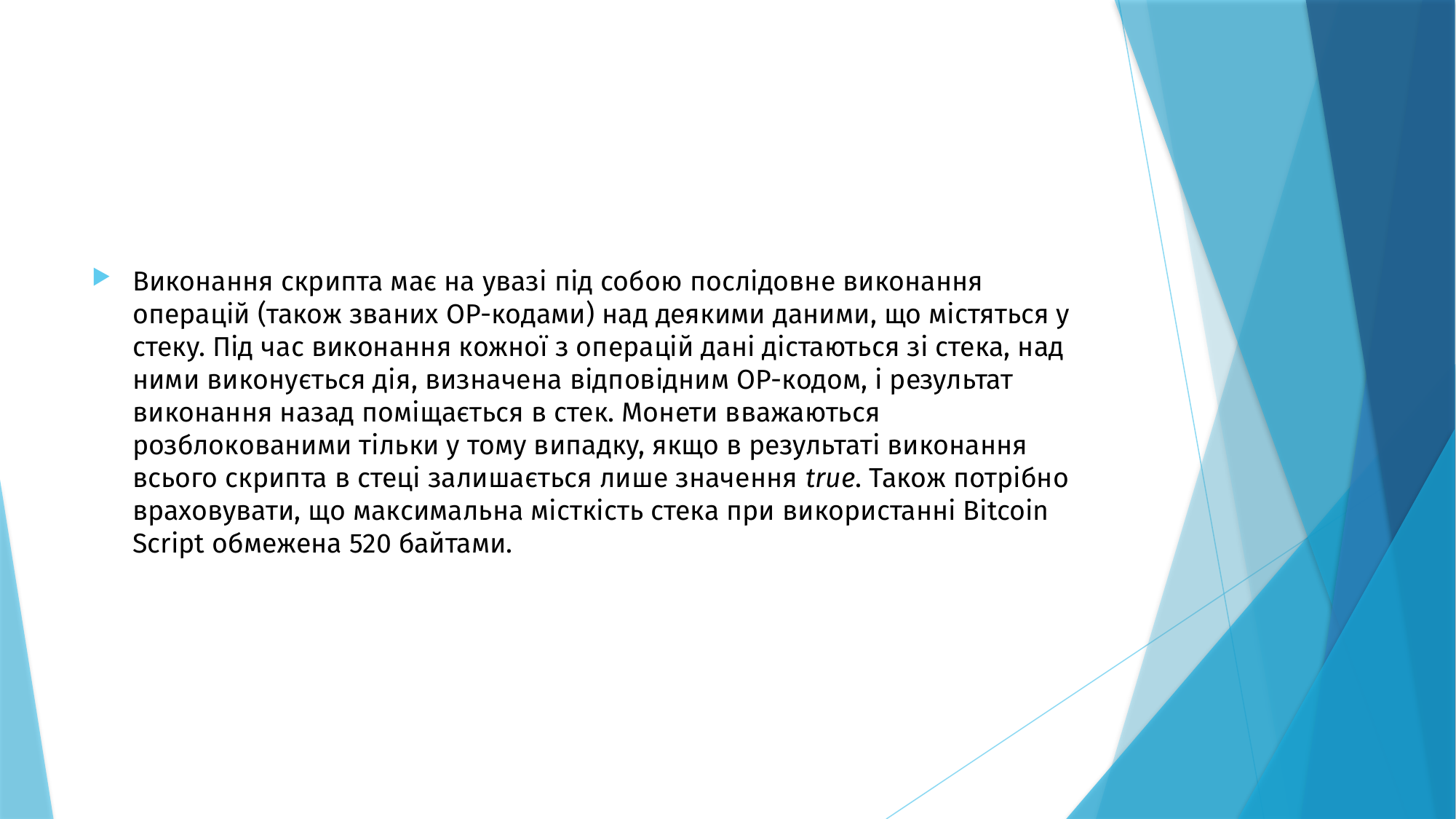

#
Виконання скрипта має на увазі під собою послідовне виконання операцій (також званих OP-кодами) над деякими даними, що містяться у стеку. Під час виконання кожної з операцій дані дістаються зі стека, над ними виконується дія, визначена відповідним OP-кодом, і результат виконання назад поміщається в стек. Монети вважаються розблокованими тільки у тому випадку, якщо в результаті виконання всього скрипта в стеці залишається лише значення true. Також потрібно враховувати, що максимальна місткість стека при використанні Bitcoin Script обмежена 520 байтами.